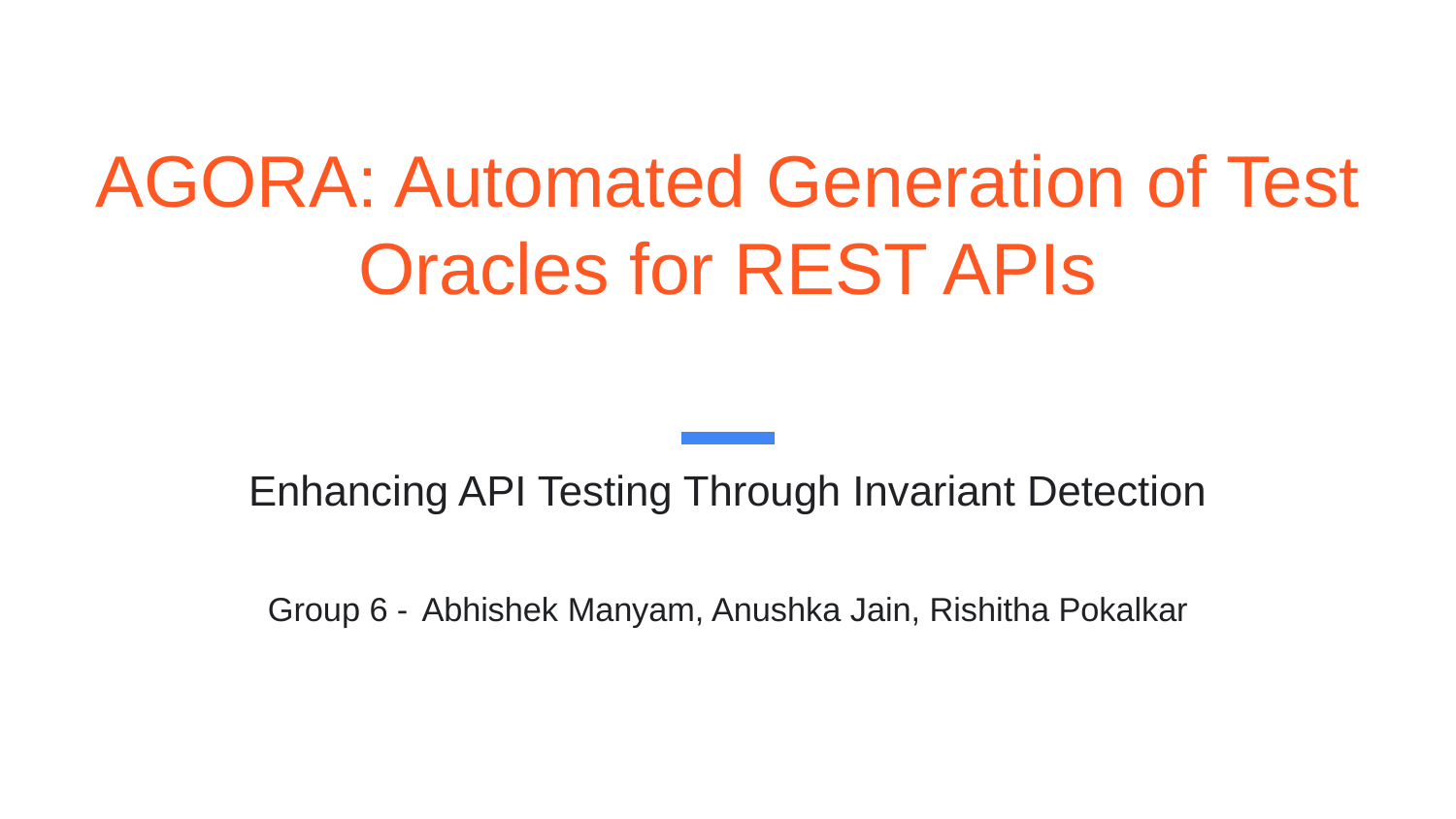

# AGORA: Automated Generation of Test Oracles for REST APIs
Enhancing API Testing Through Invariant Detection

Group 6 - Abhishek Manyam, Anushka Jain, Rishitha Pokalkar